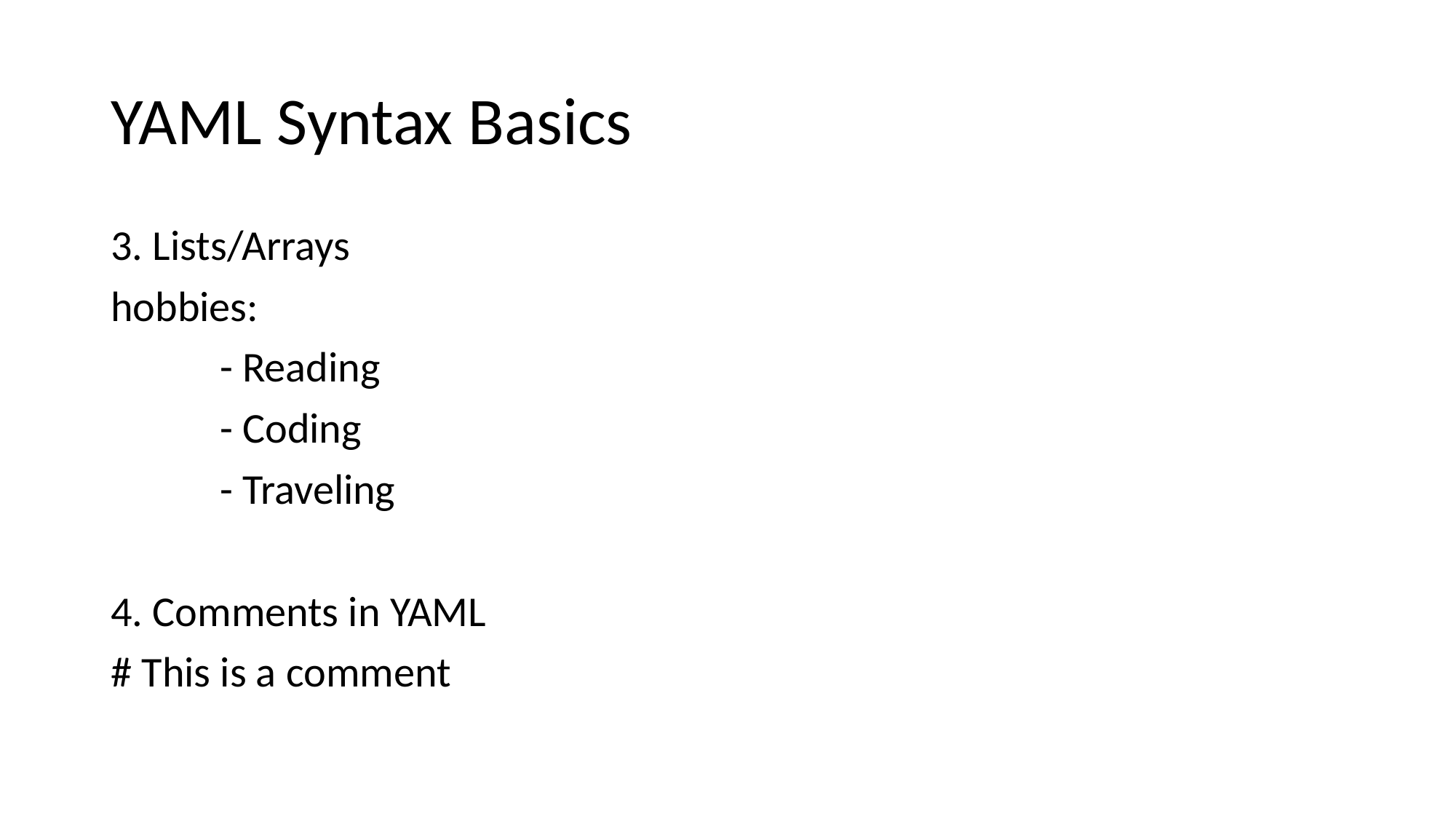

# YAML Syntax Basics
3. Lists/Arrays
hobbies:
	- Reading
	- Coding
	- Traveling

4. Comments in YAML
# This is a comment